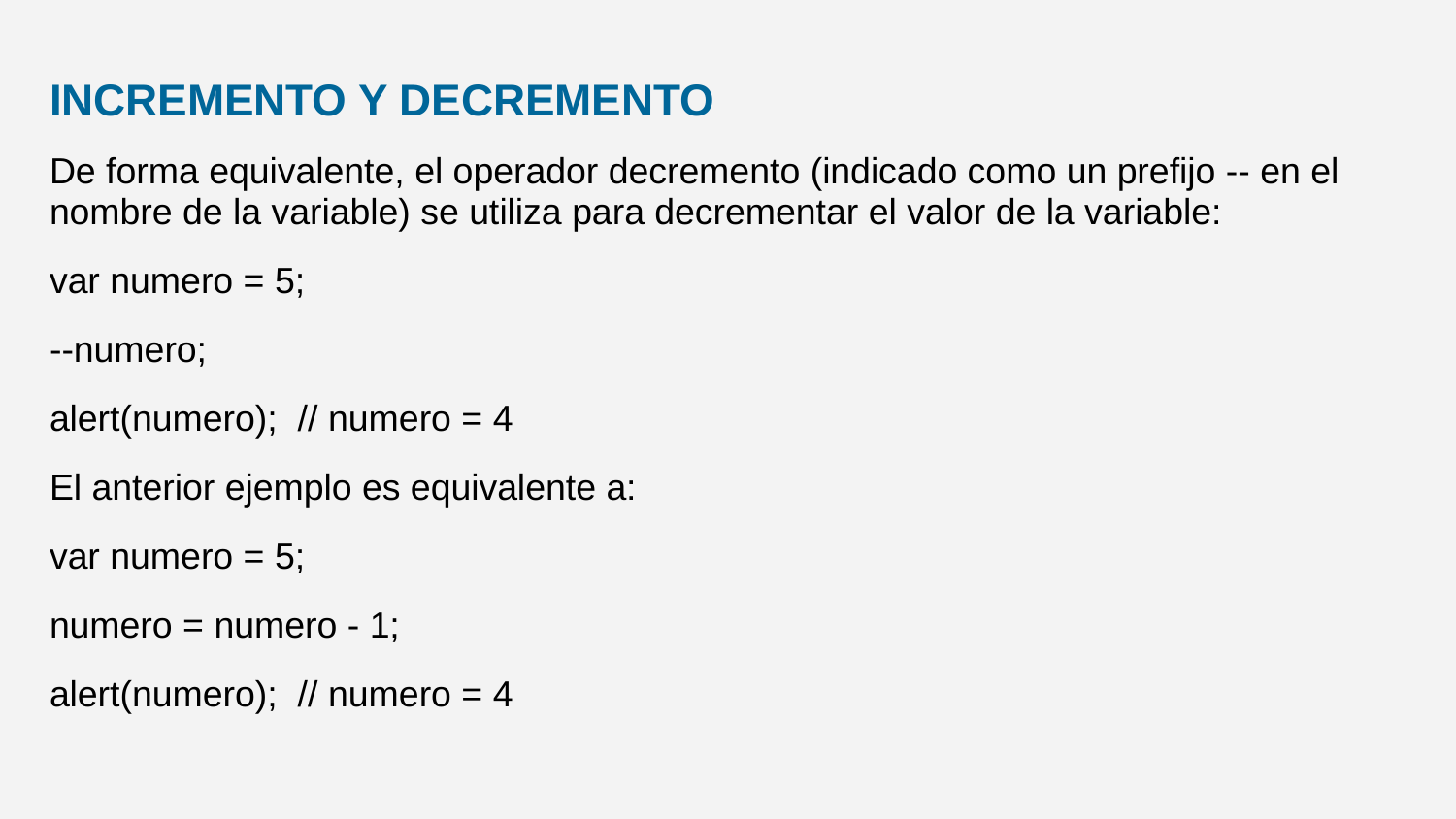

INCREMENTO Y DECREMENTO
De forma equivalente, el operador decremento (indicado como un prefijo -- en el nombre de la variable) se utiliza para decrementar el valor de la variable:
var numero = 5;
--numero;
alert(numero);  // numero = 4
El anterior ejemplo es equivalente a:
var numero = 5;
numero = numero - 1;
alert(numero);  // numero = 4